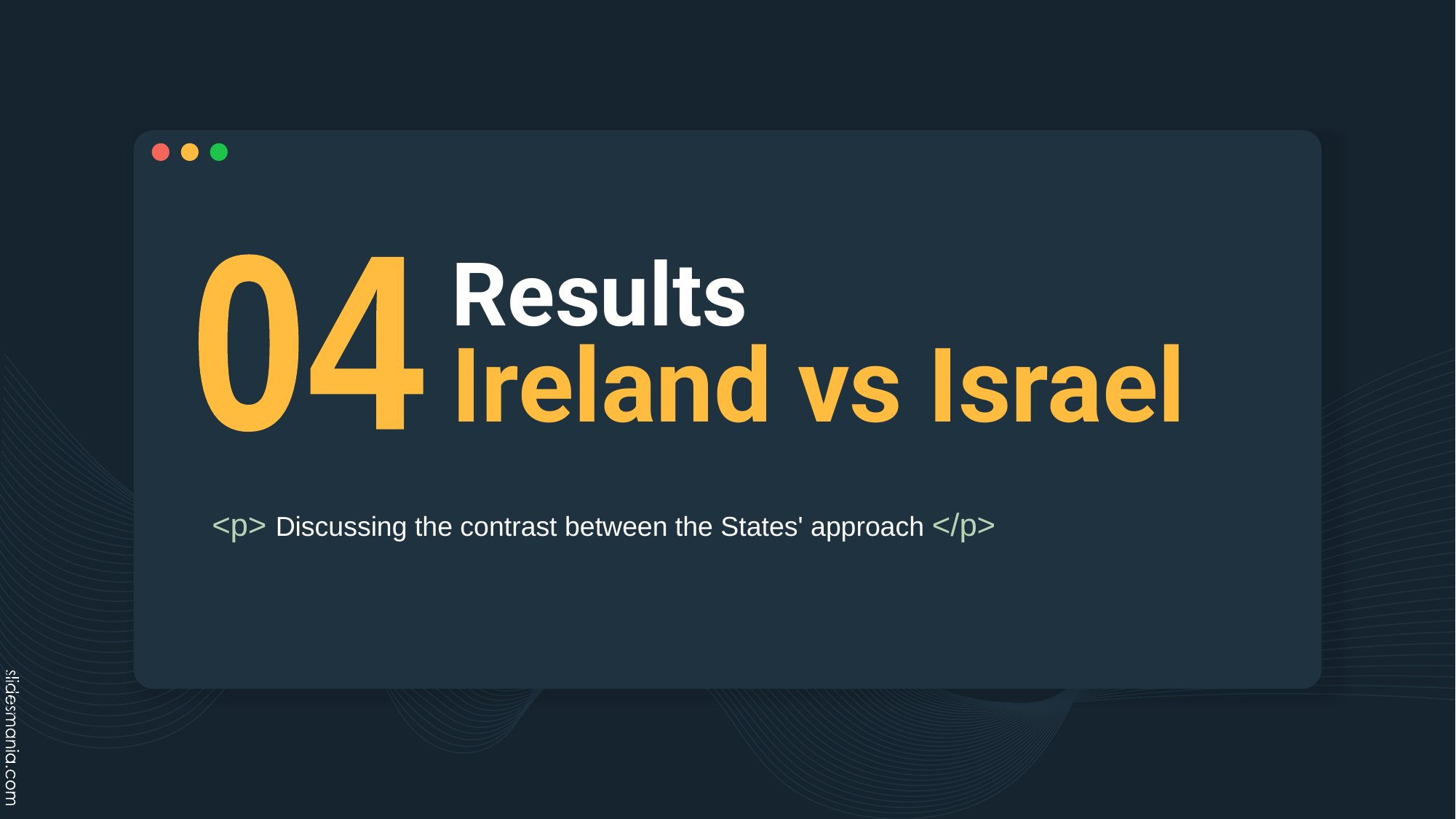

# Results Ireland vs Israel
04
<p> Discussing the contrast between the States' approach </p>